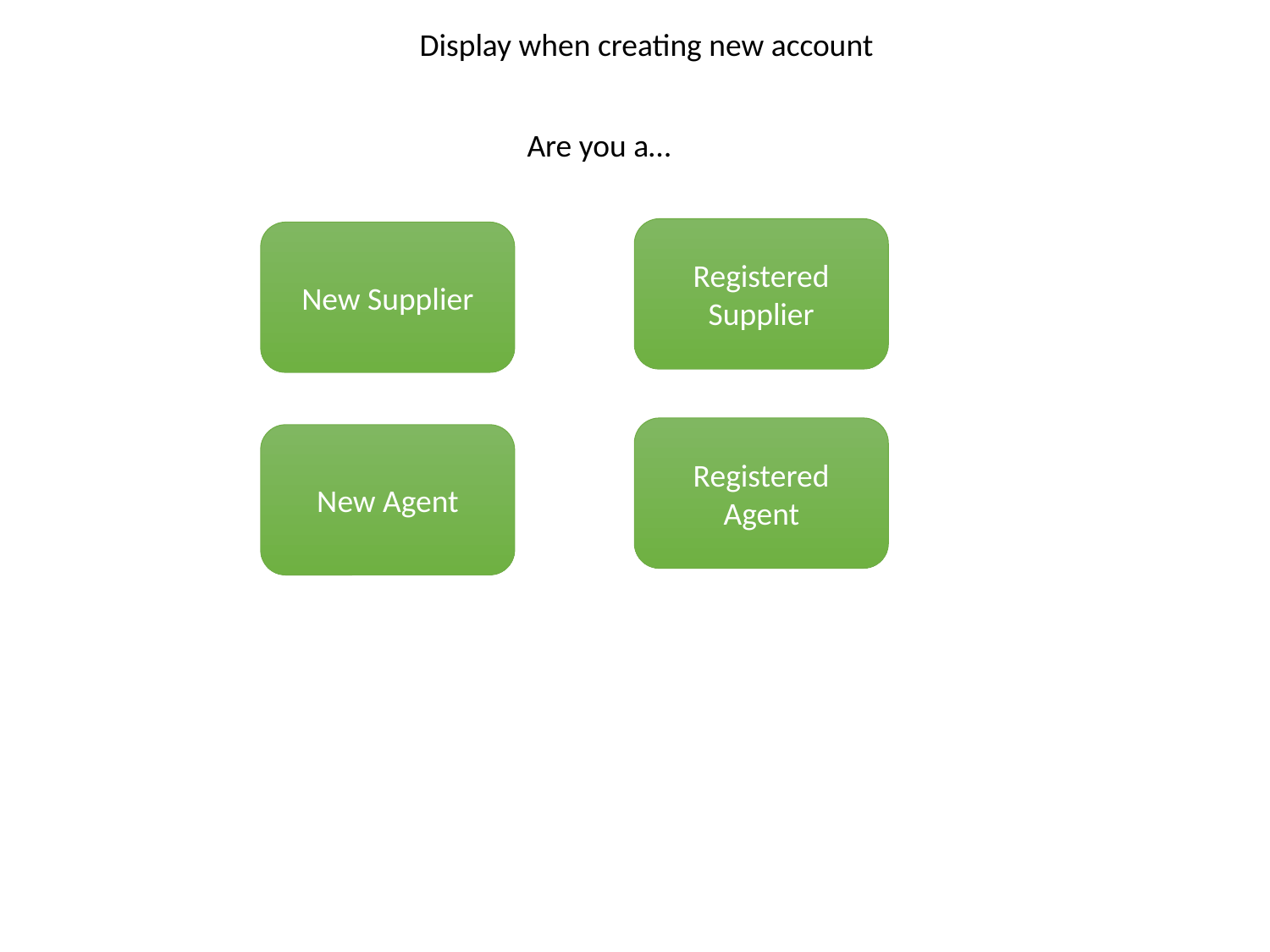

Display when creating new account
Are you a…
Registered Supplier
New Supplier
Registered Agent
New Agent